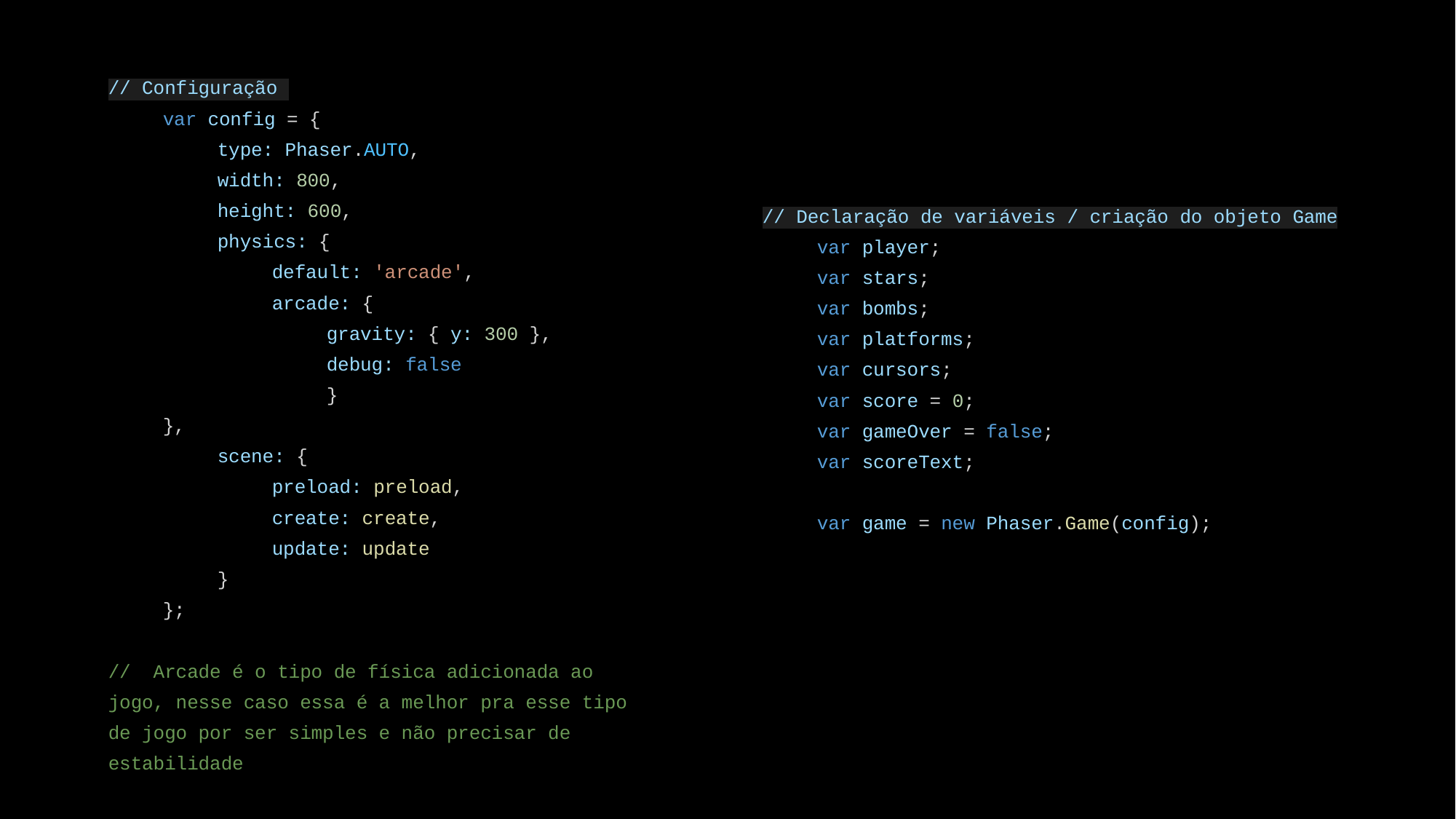

// Configuração
var config = {
type: Phaser.AUTO,
width: 800,
height: 600,
physics: {
default: 'arcade',
arcade: {
gravity: { y: 300 },
debug: false
}
},
scene: {
preload: preload,
create: create,
update: update
}
};

//  Arcade é o tipo de física adicionada ao jogo, nesse caso essa é a melhor pra esse tipo de jogo por ser simples e não precisar de estabilidade

// Declaração de variáveis / criação do objeto Game
var player;
var stars;
var bombs;
var platforms;
var cursors;
var score = 0;
var gameOver = false;
var scoreText;

var game = new Phaser.Game(config);